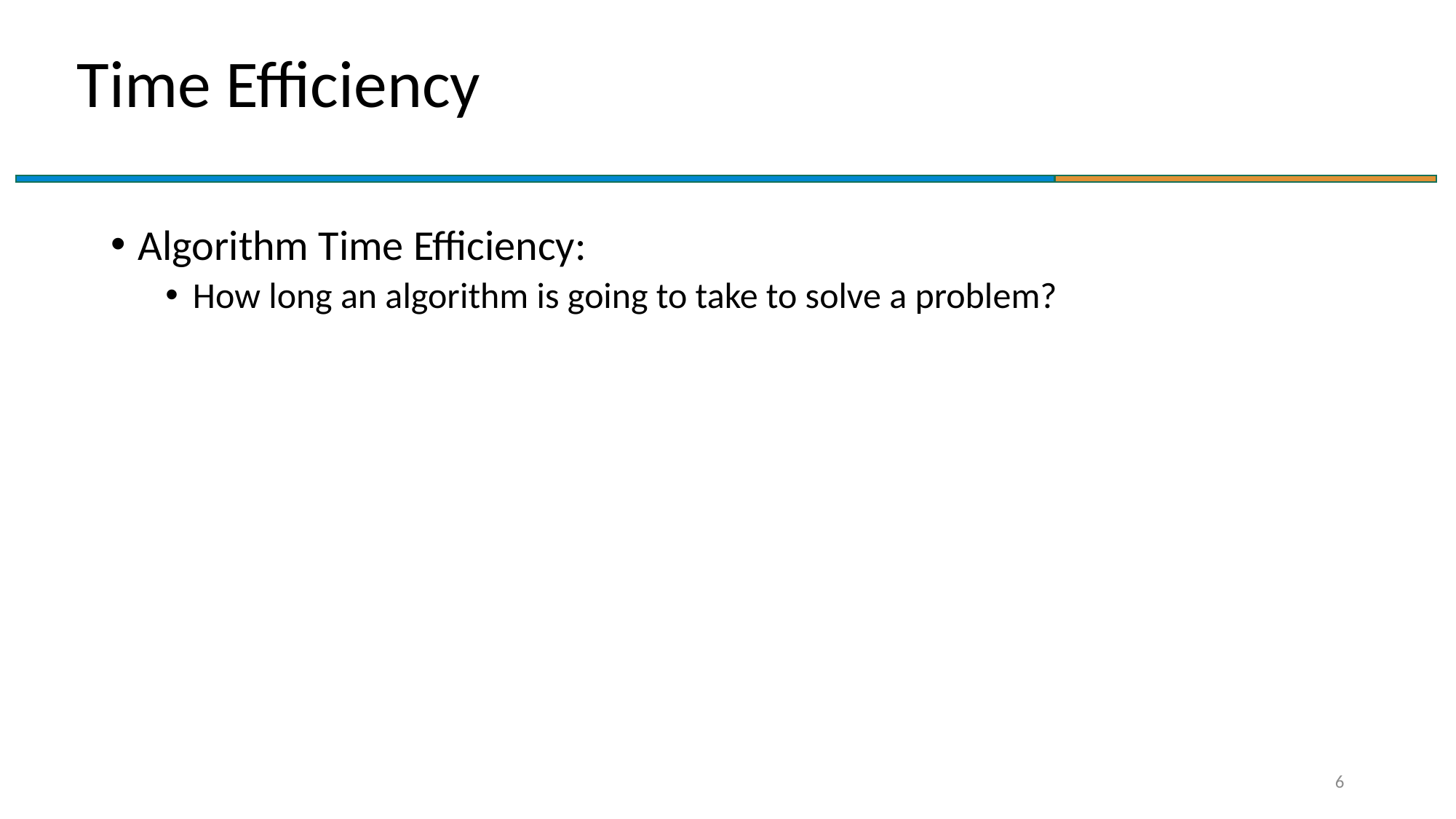

# Time Efficiency

Algorithm Time Efficiency:
How long an algorithm is going to take to solve a problem?

6